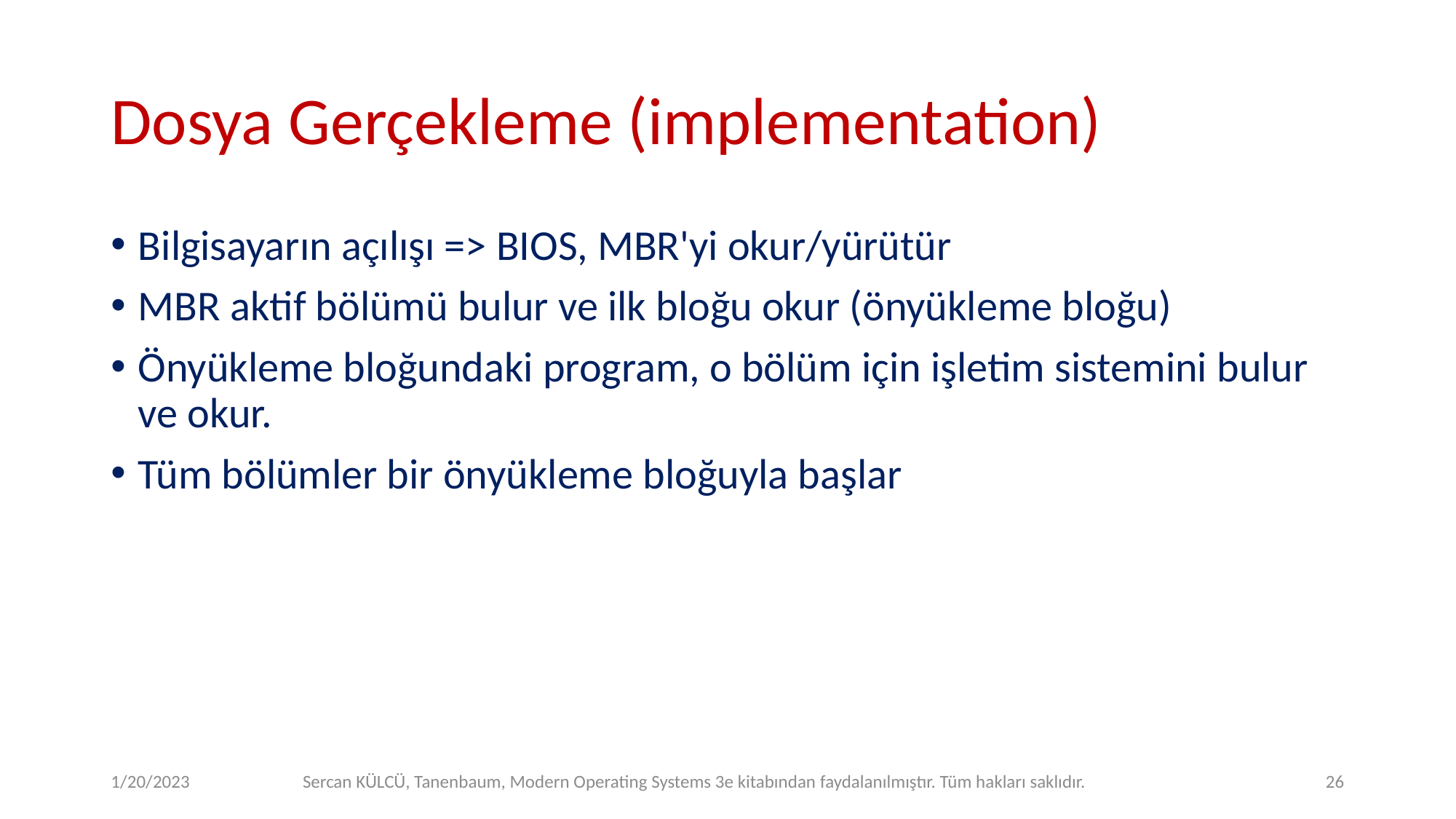

# Dosya Gerçekleme (implementation)
Bilgisayarın açılışı => BIOS, MBR'yi okur/yürütür
MBR aktif bölümü bulur ve ilk bloğu okur (önyükleme bloğu)
Önyükleme bloğundaki program, o bölüm için işletim sistemini bulur ve okur.
Tüm bölümler bir önyükleme bloğuyla başlar
1/20/2023
Sercan KÜLCÜ, Tanenbaum, Modern Operating Systems 3e kitabından faydalanılmıştır. Tüm hakları saklıdır.
26